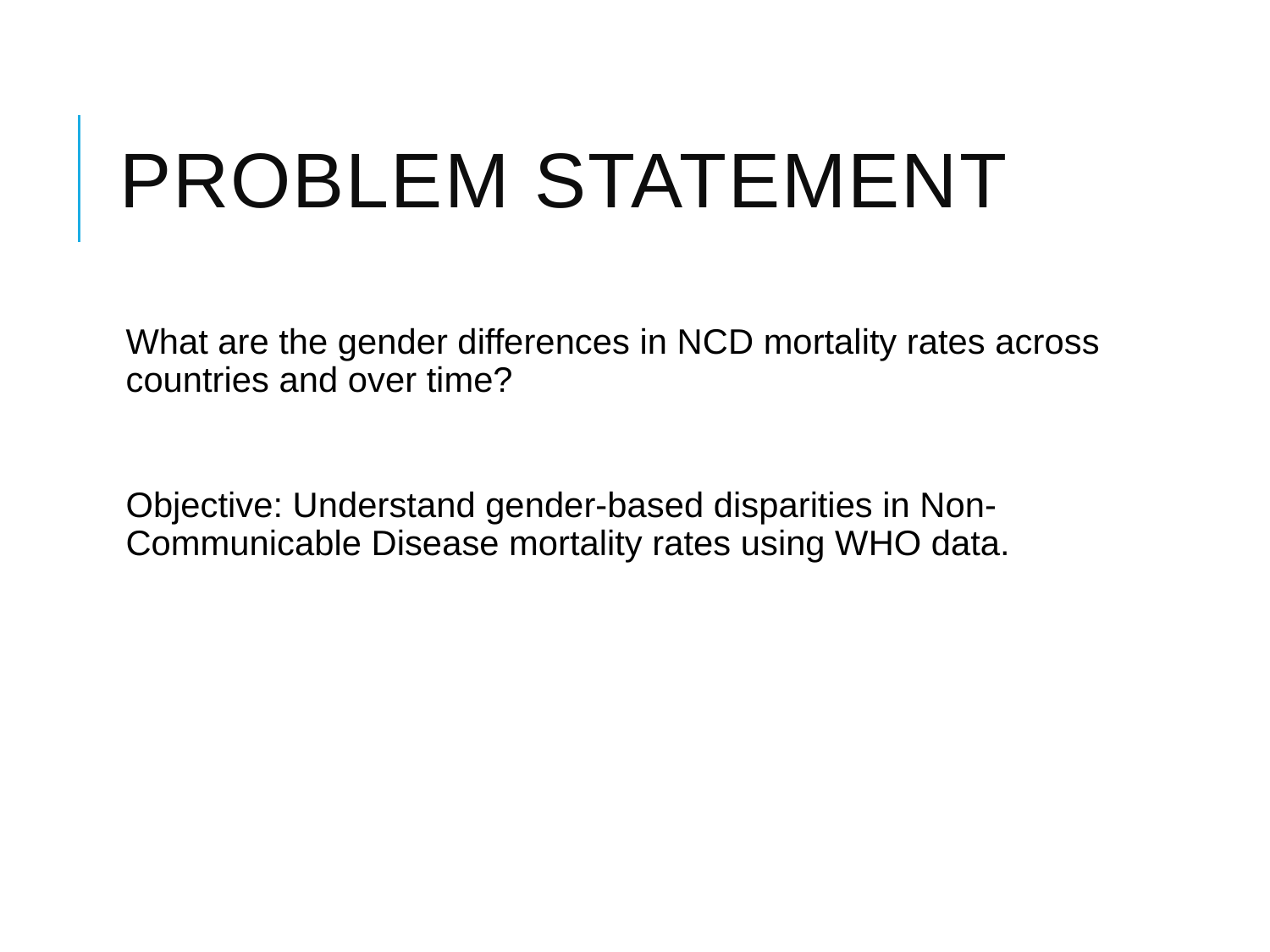

# Problem Statement
What are the gender differences in NCD mortality rates across countries and over time?

Objective: Understand gender-based disparities in Non-Communicable Disease mortality rates using WHO data.